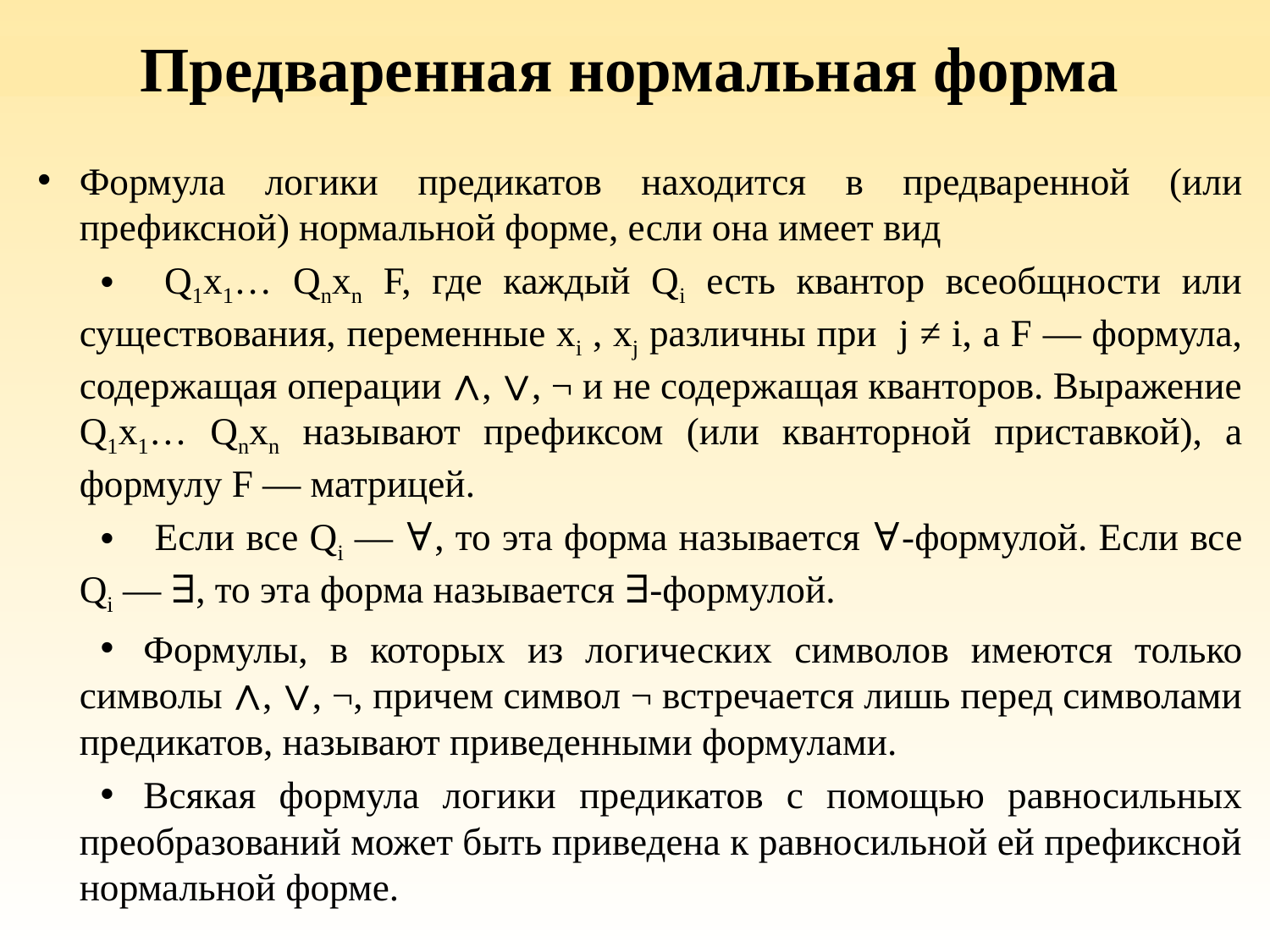

# Предваренная нормальная форма

Формула логики предикатов находится в предваренной (или префиксной) нормальной форме, если она имеет вид
 Q1x1… Qnxn F, где каждый Qi есть квантор всеобщности или существования, переменные xi , xj различны при  j ≠ i, а F — формула, содержащая операции ∧, ∨, ¬ и не содержащая кванторов. Выражение Q1x1… Qnxn называют префиксом (или кванторной приставкой), а формулу F — матрицей.
 Если все Qi — ∀, то эта форма называется ∀-формулой. Если все Qi — ∃, то эта форма называется ∃-формулой.
Формулы, в которых из логических символов имеются только символы ∧, ∨, ¬, причем символ ¬ встречается лишь перед символами предикатов, называют приведенными формулами.
Всякая формула логики предикатов с помощью равносильных преобразований может быть приведена к равносильной ей префиксной нормальной форме.